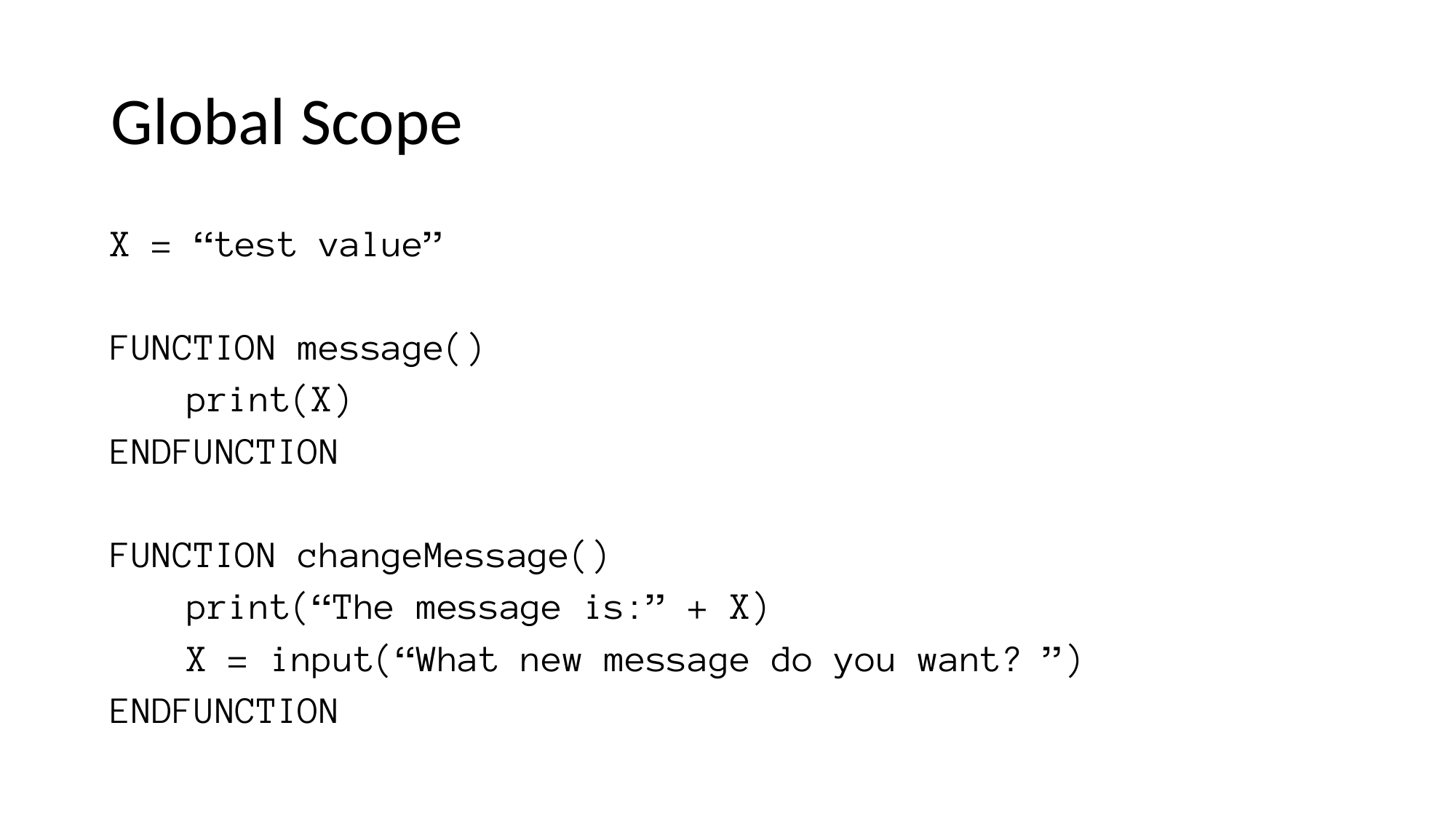

# Global Scope
X = “test value”

FUNCTION message()
	print(X)
ENDFUNCTION

FUNCTION changeMessage()
	print(“The message is:” + X)
	X = input(“What new message do you want? ”)
ENDFUNCTION